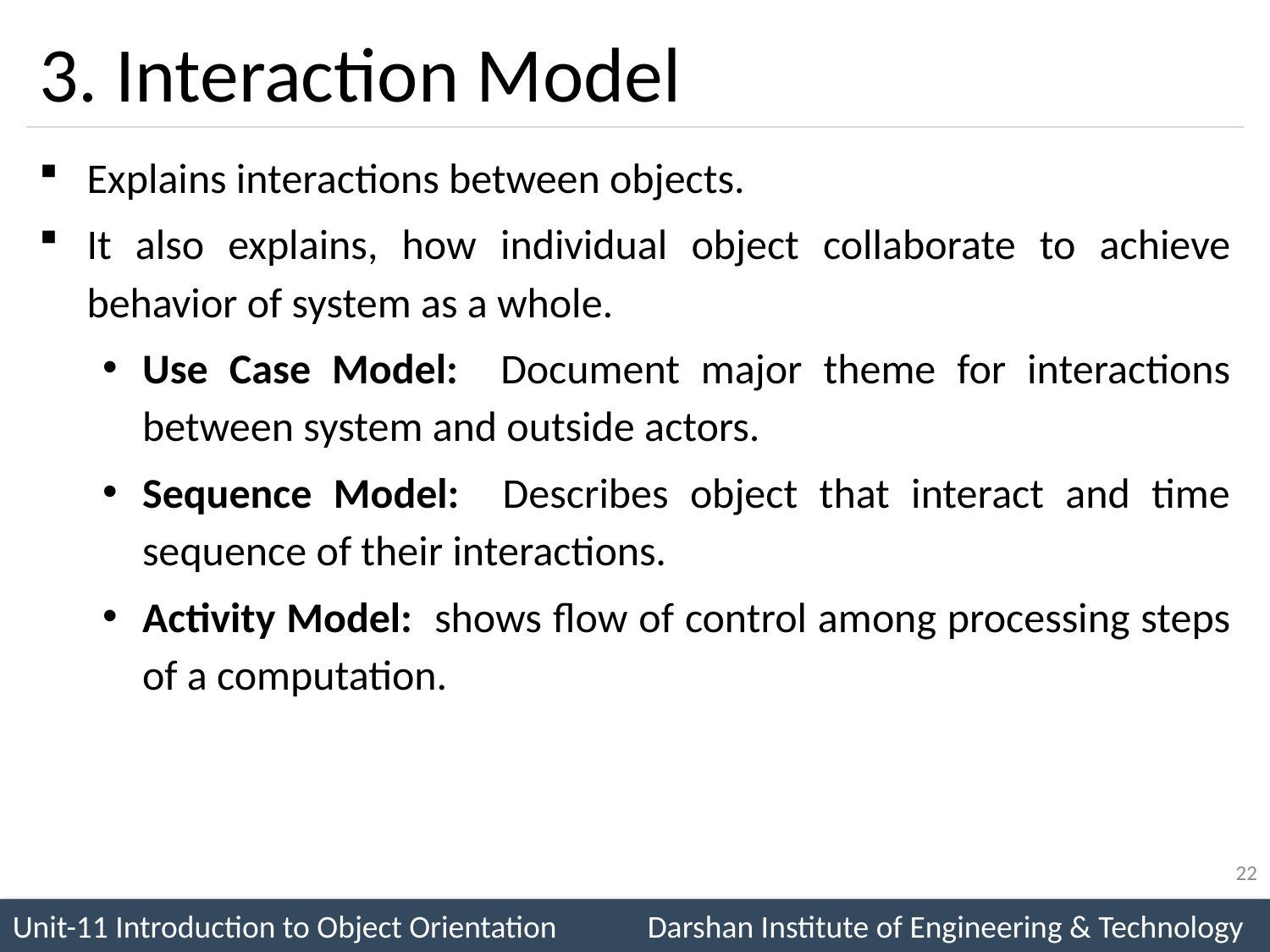

# 3. Interaction Model
Explains interactions between objects.
It also explains, how individual object collaborate to achieve behavior of system as a whole.
Use Case Model:  Document major theme for interactions between system and outside actors.
Sequence Model:  Describes object that interact and time sequence of their interactions.
Activity Model:  shows flow of control among processing steps of a computation.

22